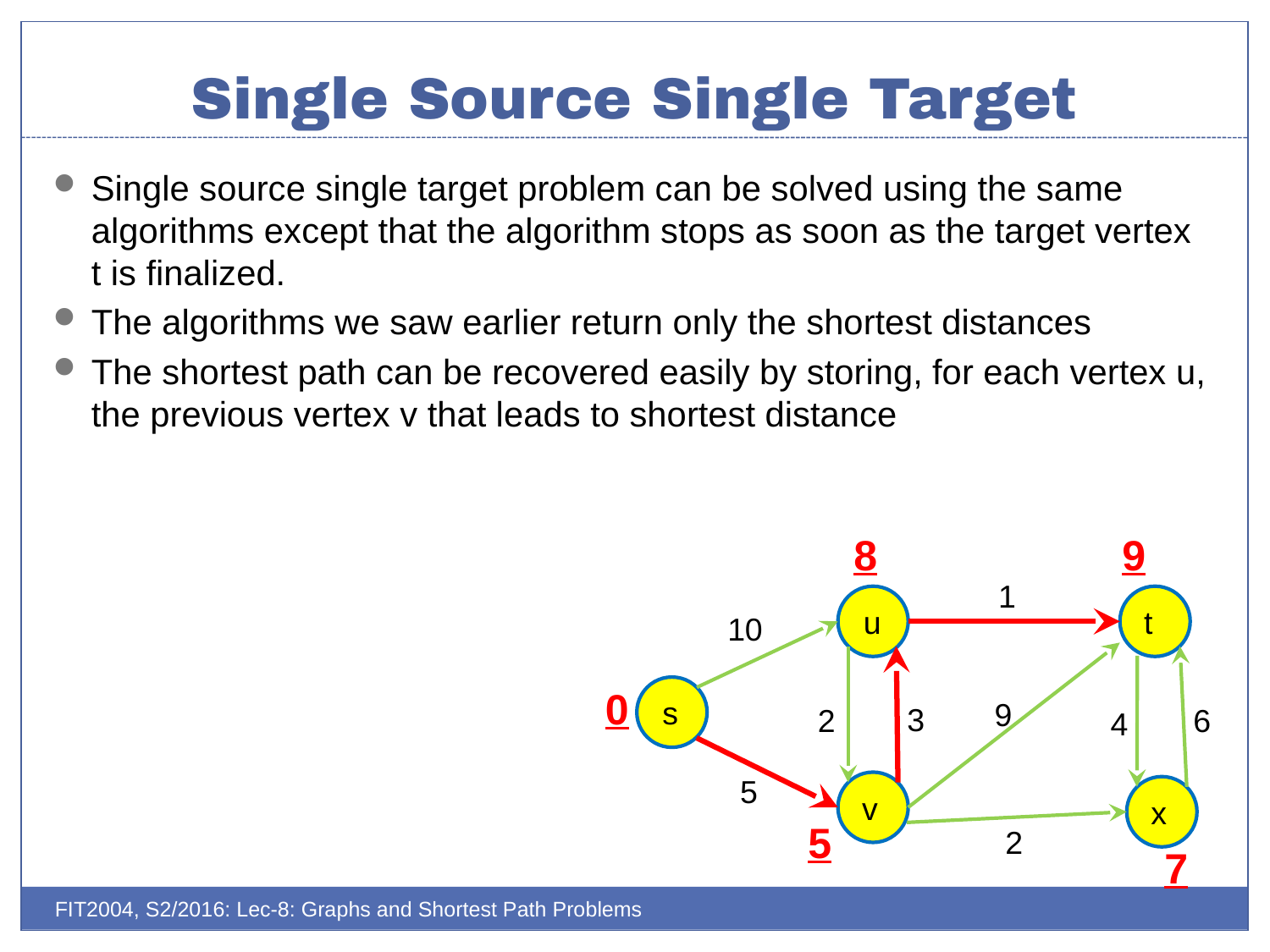

# Single Source Single Target
Single source single target problem can be solved using the same algorithms except that the algorithm stops as soon as the target vertex t is finalized.
The algorithms we saw earlier return only the shortest distances
The shortest path can be recovered easily by storing, for each vertex u, the previous vertex v that leads to shortest distance
9
8
1

u
t
10
0

s
9
3
2
6
4
5

v
x
5
2
7
FIT2004, S2/2016: Lec-8: Graphs and Shortest Path Problems